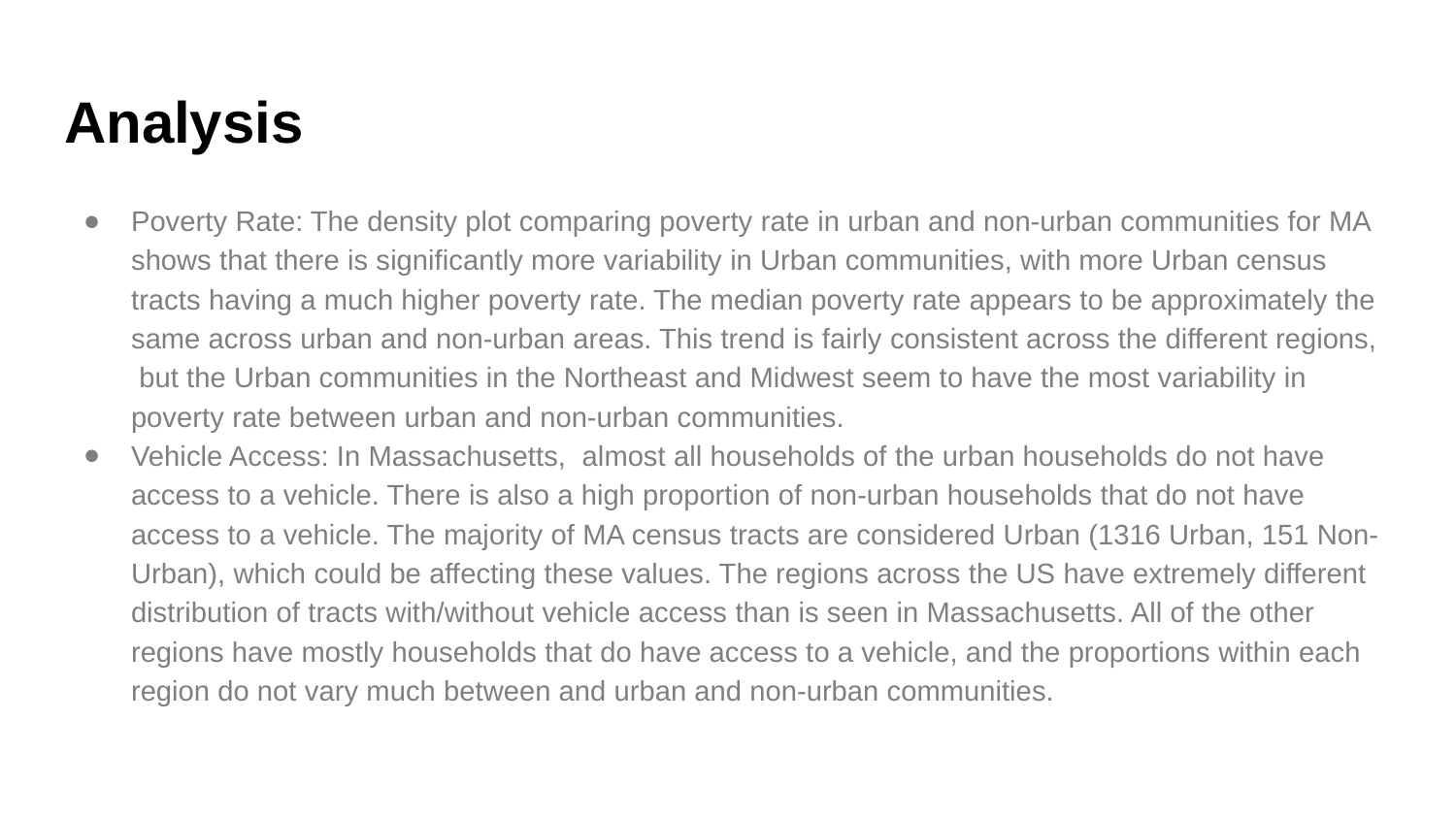

# Analysis
Poverty Rate: The density plot comparing poverty rate in urban and non-urban communities for MA shows that there is significantly more variability in Urban communities, with more Urban census tracts having a much higher poverty rate. The median poverty rate appears to be approximately the same across urban and non-urban areas. This trend is fairly consistent across the different regions,   but the Urban communities in the Northeast and Midwest seem to have the most variability in poverty rate between urban and non-urban communities.
Vehicle Access: In Massachusetts,  almost all households of the urban households do not have access to a vehicle. There is also a high proportion of non-urban households that do not have access to a vehicle. The majority of MA census tracts are considered Urban (1316 Urban, 151 Non-Urban), which could be affecting these values. The regions across the US have extremely different distribution of tracts with/without vehicle access than is seen in Massachusetts. All of the other regions have mostly households that do have access to a vehicle, and the proportions within each region do not vary much between and urban and non-urban communities.